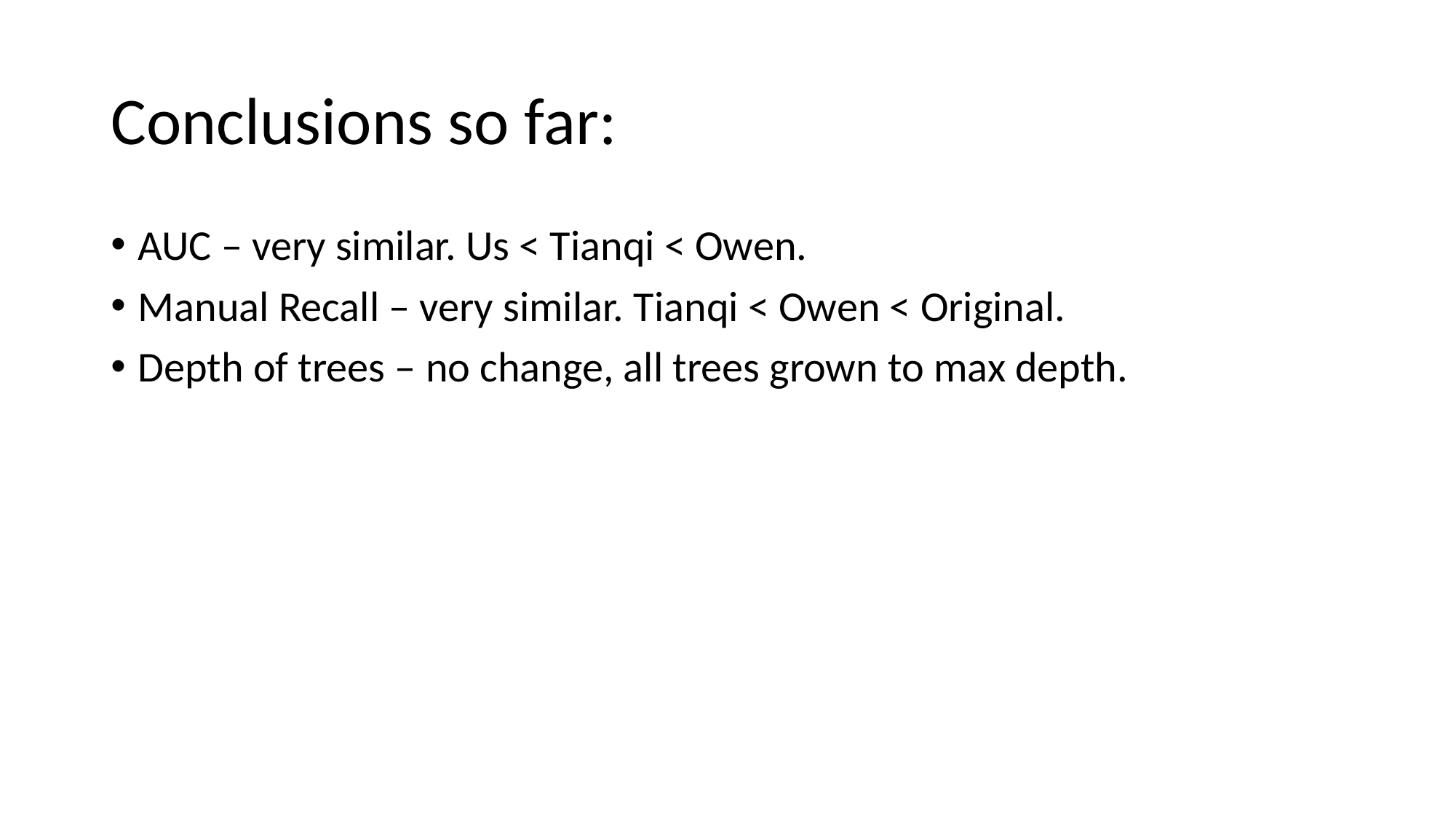

# Conclusions so far:
AUC – very similar. Us < Tianqi < Owen.
Manual Recall – very similar. Tianqi < Owen < Original.
Depth of trees – no change, all trees grown to max depth.